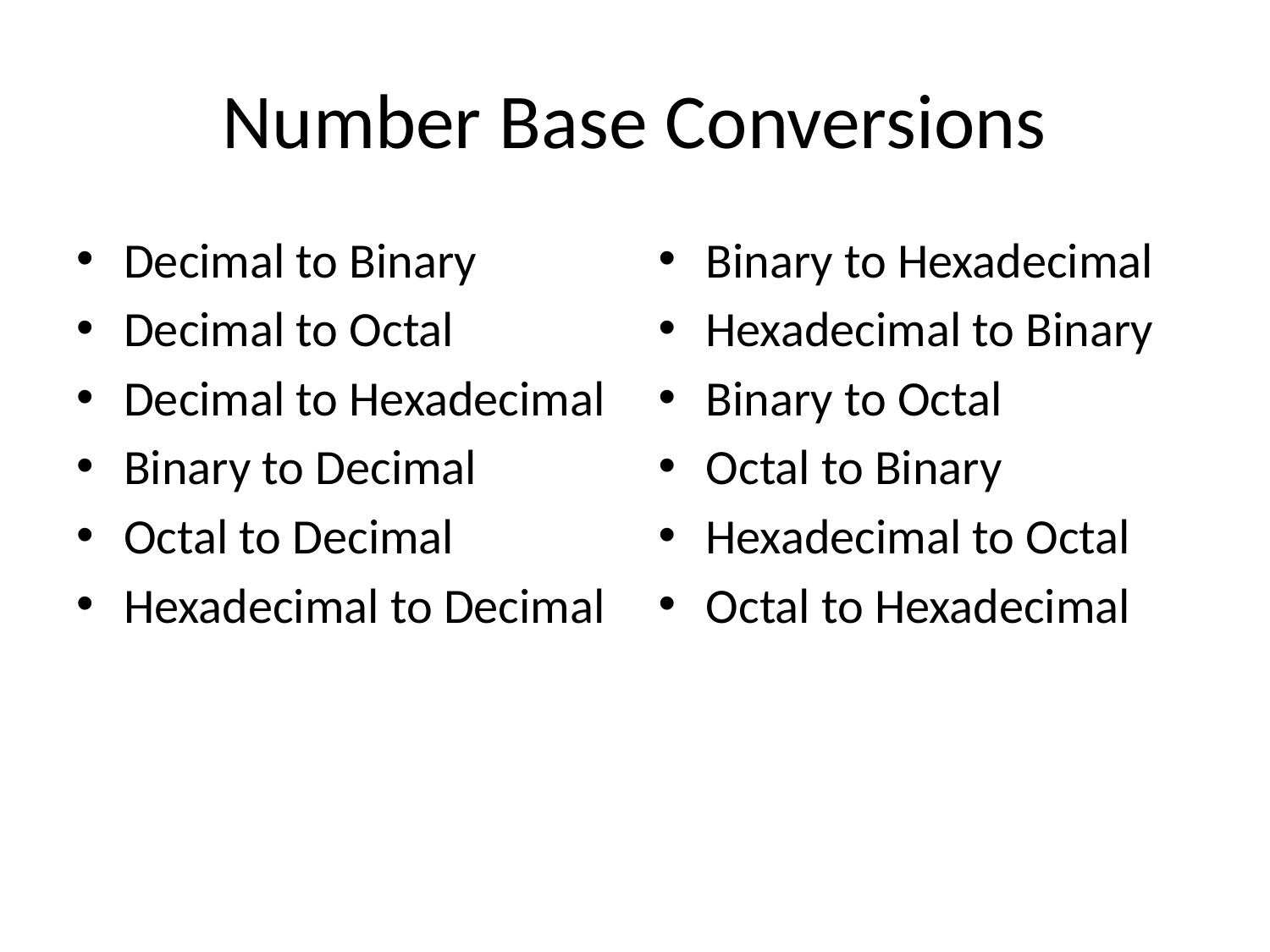

# Number Base Conversions
Decimal to Binary
Decimal to Octal
Decimal to Hexadecimal
Binary to Decimal
Octal to Decimal
Hexadecimal to Decimal
Binary to Hexadecimal
Hexadecimal to Binary
Binary to Octal
Octal to Binary
Hexadecimal to Octal
Octal to Hexadecimal